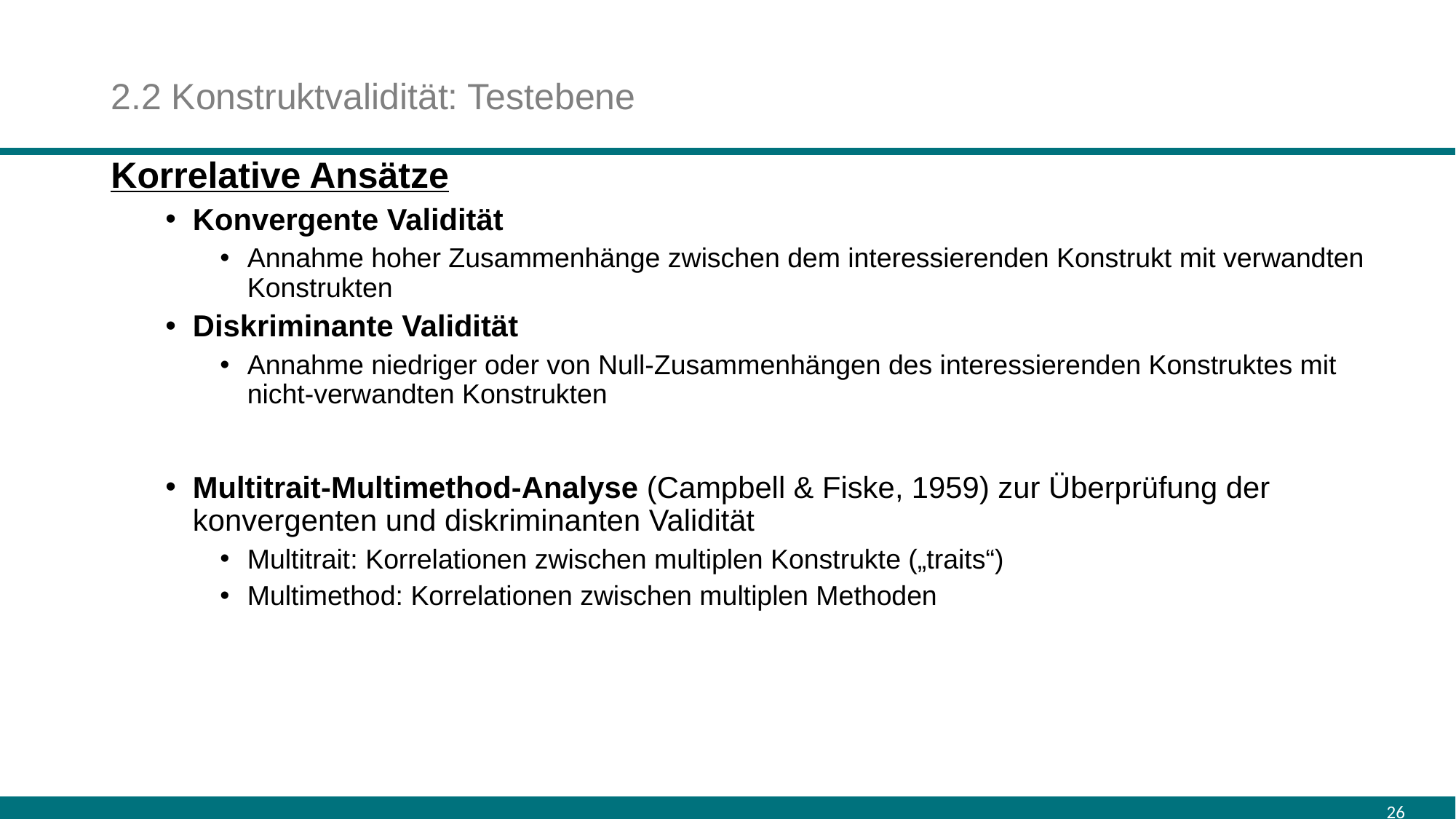

# 2.2 Konstruktvalidität: Testebene
Korrelative Ansätze
Konvergente Validität
Annahme hoher Zusammenhänge zwischen dem interessierenden Konstrukt mit verwandten Konstrukten
Diskriminante Validität
Annahme niedriger oder von Null-Zusammenhängen des interessierenden Konstruktes mit nicht-verwandten Konstrukten

Multitrait-Multimethod-Analyse (Campbell & Fiske, 1959) zur Überprüfung der konvergenten und diskriminanten Validität
Multitrait: Korrelationen zwischen multiplen Konstrukte („traits“)
Multimethod: Korrelationen zwischen multiplen Methoden

26